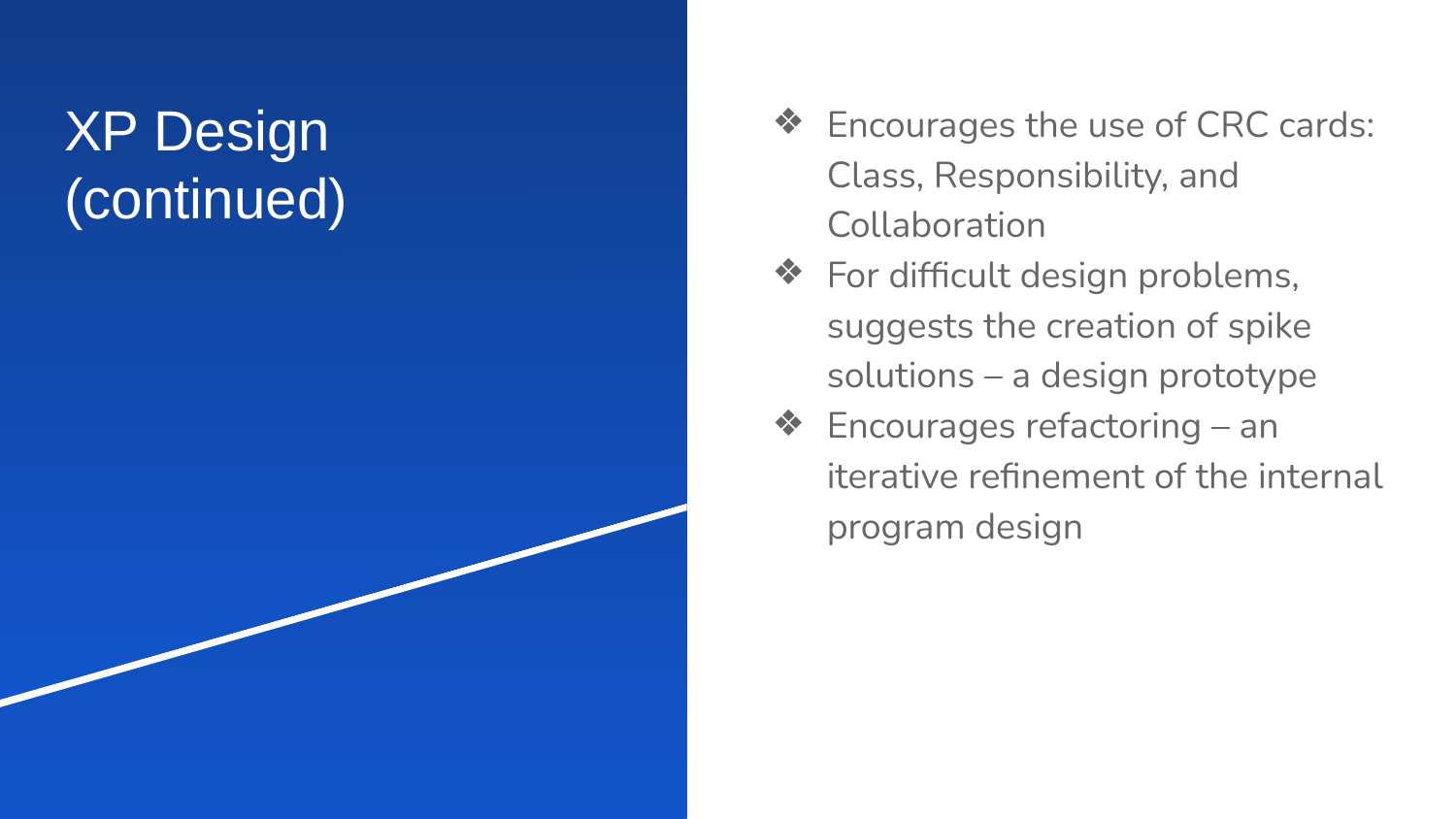

# XP Design (continued)
Encourages the use of CRC cards: Class, Responsibility, and Collaboration
For difficult design problems, suggests the creation of spike solutions – a design prototype
Encourages refactoring – an iterative refinement of the internal program design